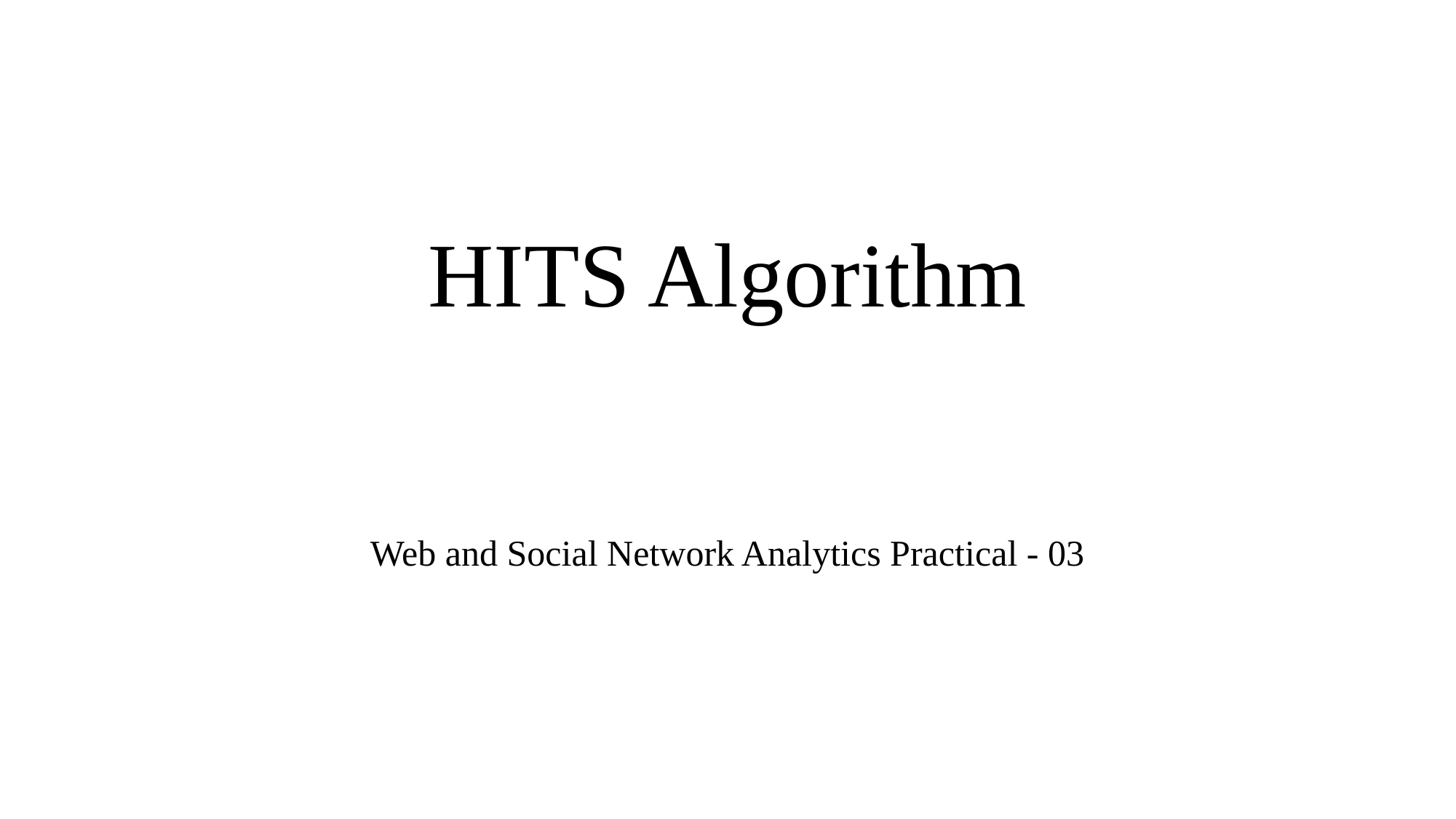

# HITS Algorithm
Web and Social Network Analytics Practical - 03